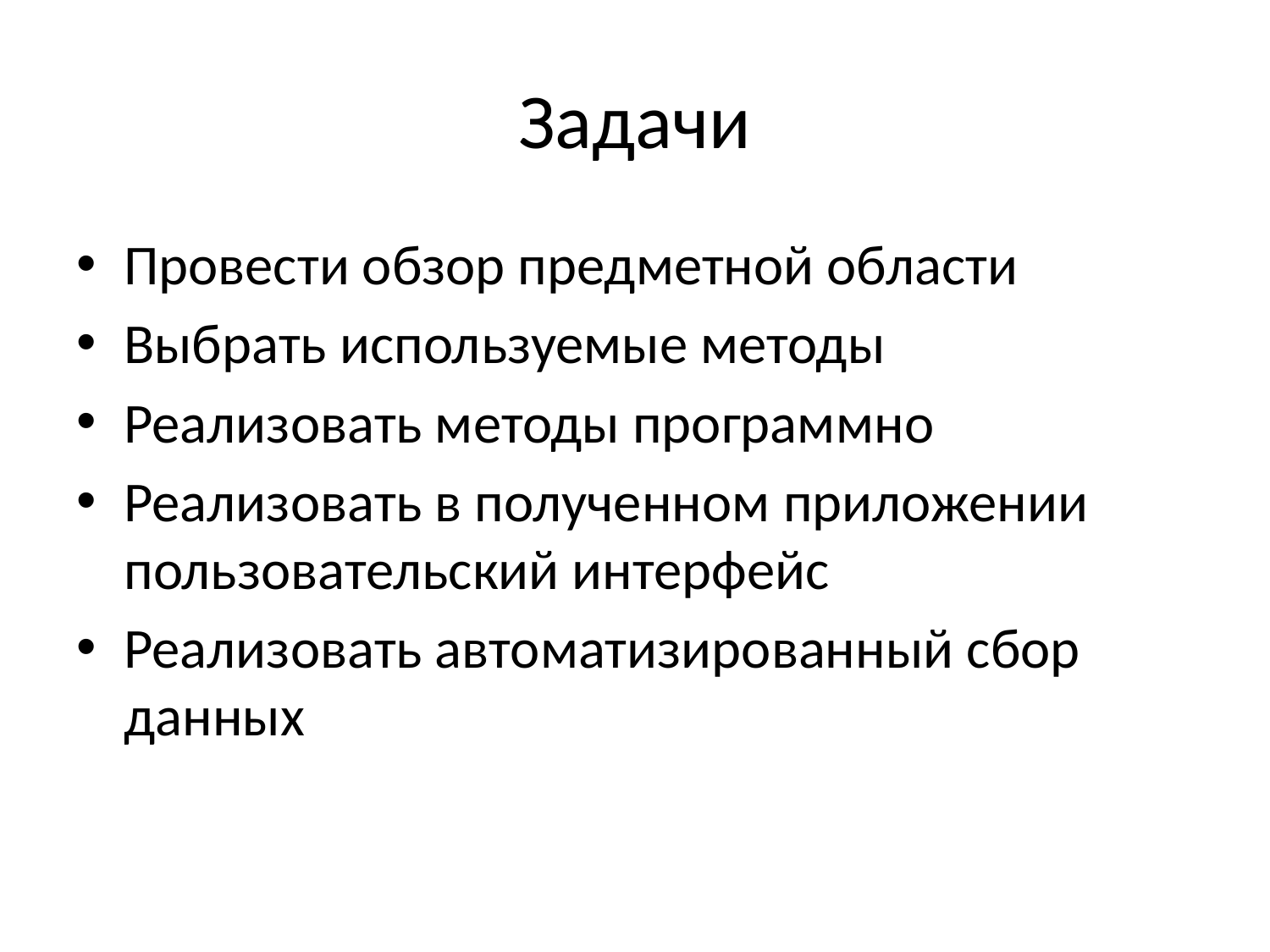

# Задачи
Провести обзор предметной области
Выбрать используемые методы
Реализовать методы программно
Реализовать в полученном приложении пользовательский интерфейс
Реализовать автоматизированный сбор данных